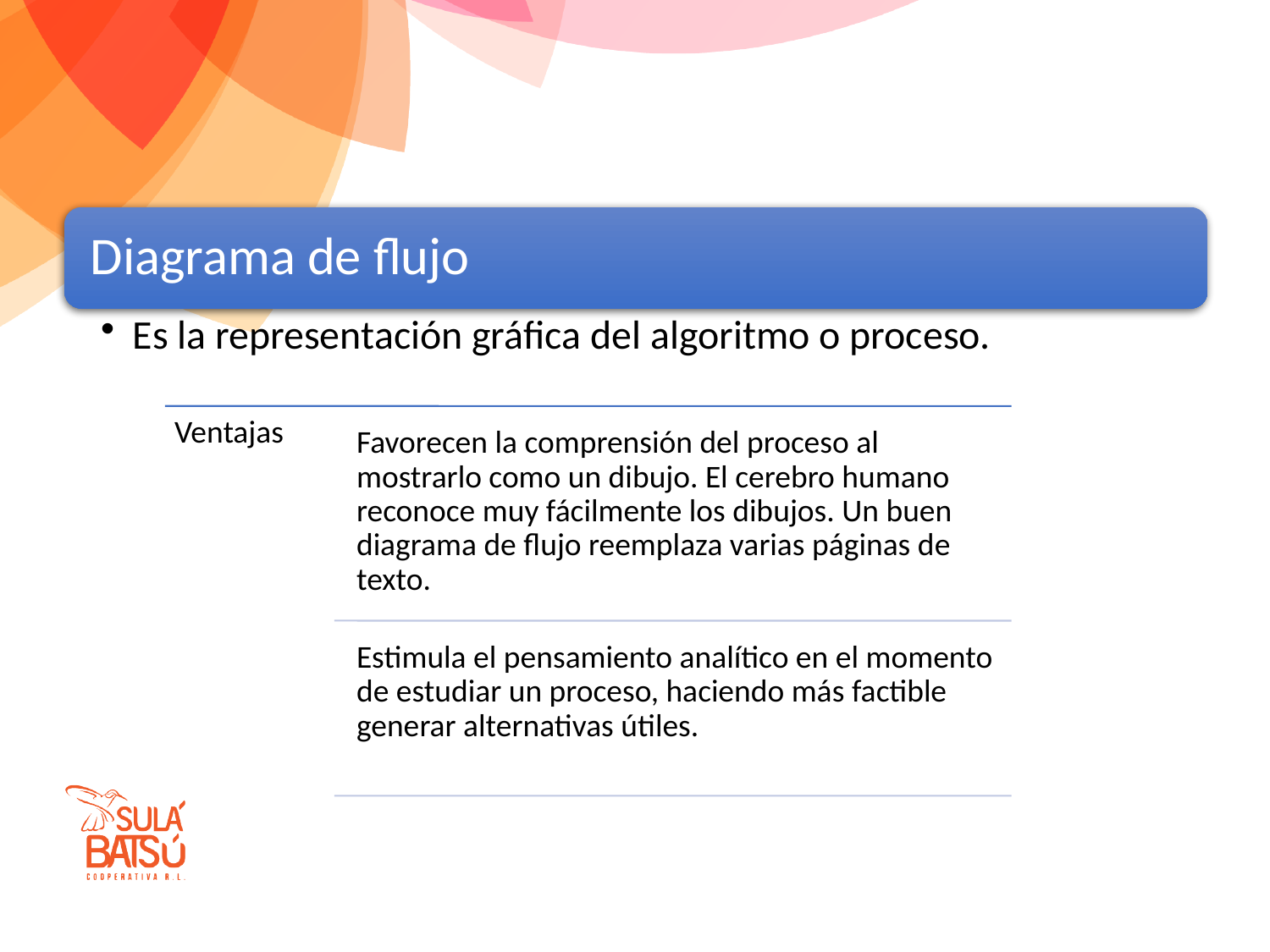

Diagrama de flujo
Es la representación gráfica del algoritmo o proceso.
Ventajas
Favorecen la comprensión del proceso al mostrarlo como un dibujo. El cerebro humano reconoce muy fácilmente los dibujos. Un buen diagrama de flujo reemplaza varias páginas de texto.
Estimula el pensamiento analítico en el momento de estudiar un proceso, haciendo más factible generar alternativas útiles.